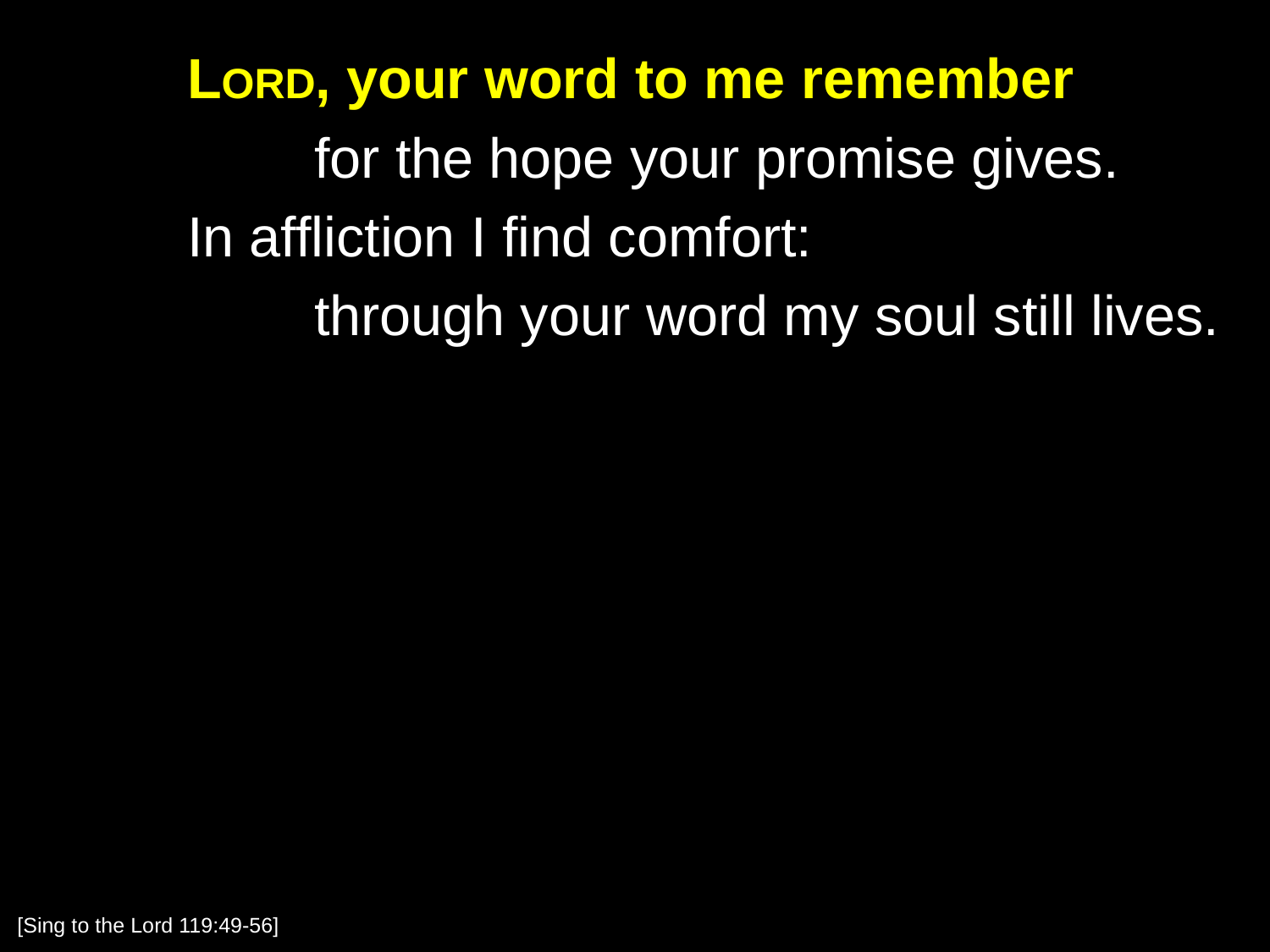

Lord, your word to me remember
		for the hope your promise gives.
	In affliction I find comfort:
		through your word my soul still lives.
[Sing to the Lord 119:49-56]